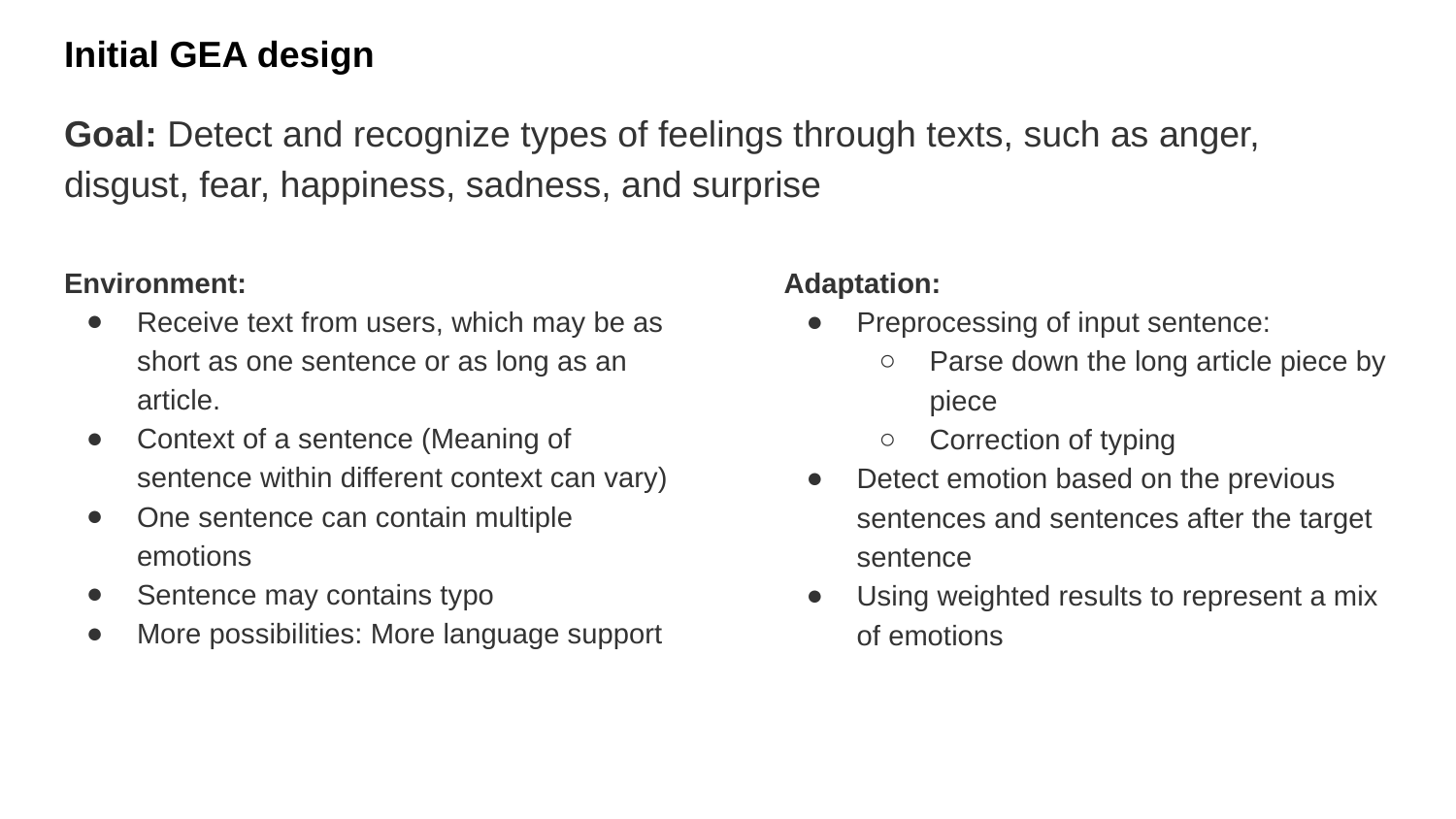

Initial GEA design
# Goal: Detect and recognize types of feelings through texts, such as anger, disgust, fear, happiness, sadness, and surprise
Environment:
Receive text from users, which may be as short as one sentence or as long as an article.
Context of a sentence (Meaning of sentence within different context can vary)
One sentence can contain multiple emotions
Sentence may contains typo
More possibilities: More language support
Adaptation:
Preprocessing of input sentence:
Parse down the long article piece by piece
Correction of typing
Detect emotion based on the previous sentences and sentences after the target sentence
Using weighted results to represent a mix of emotions